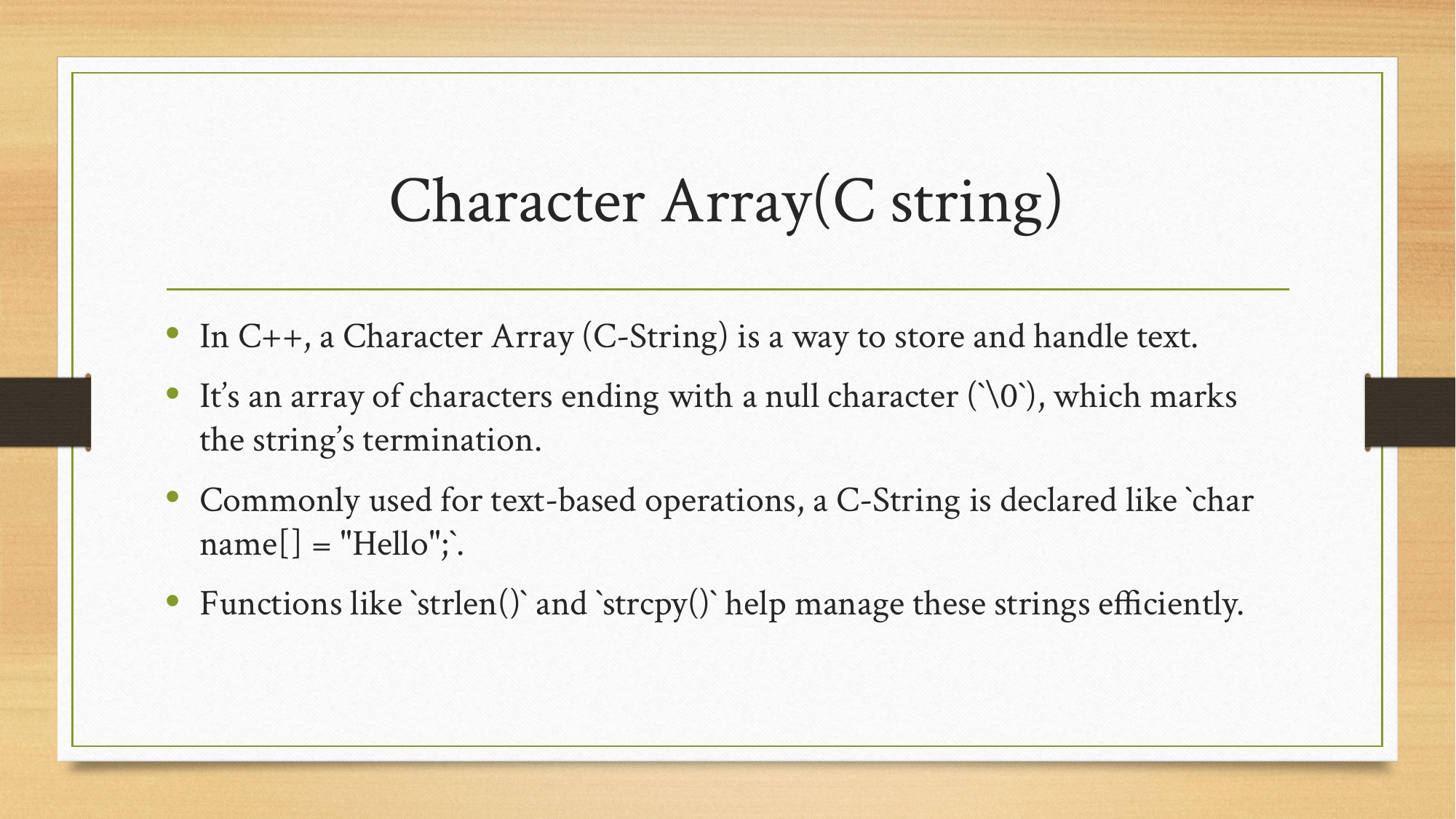

# Character Array(C string)
In C++, a Character Array (C-String) is a way to store and handle text.
It’s an array of characters ending with a null character (`\0`), which marks the string’s termination.
Commonly used for text-based operations, a C-String is declared like `char name[] = "Hello";`.
Functions like `strlen()` and `strcpy()` help manage these strings efficiently.